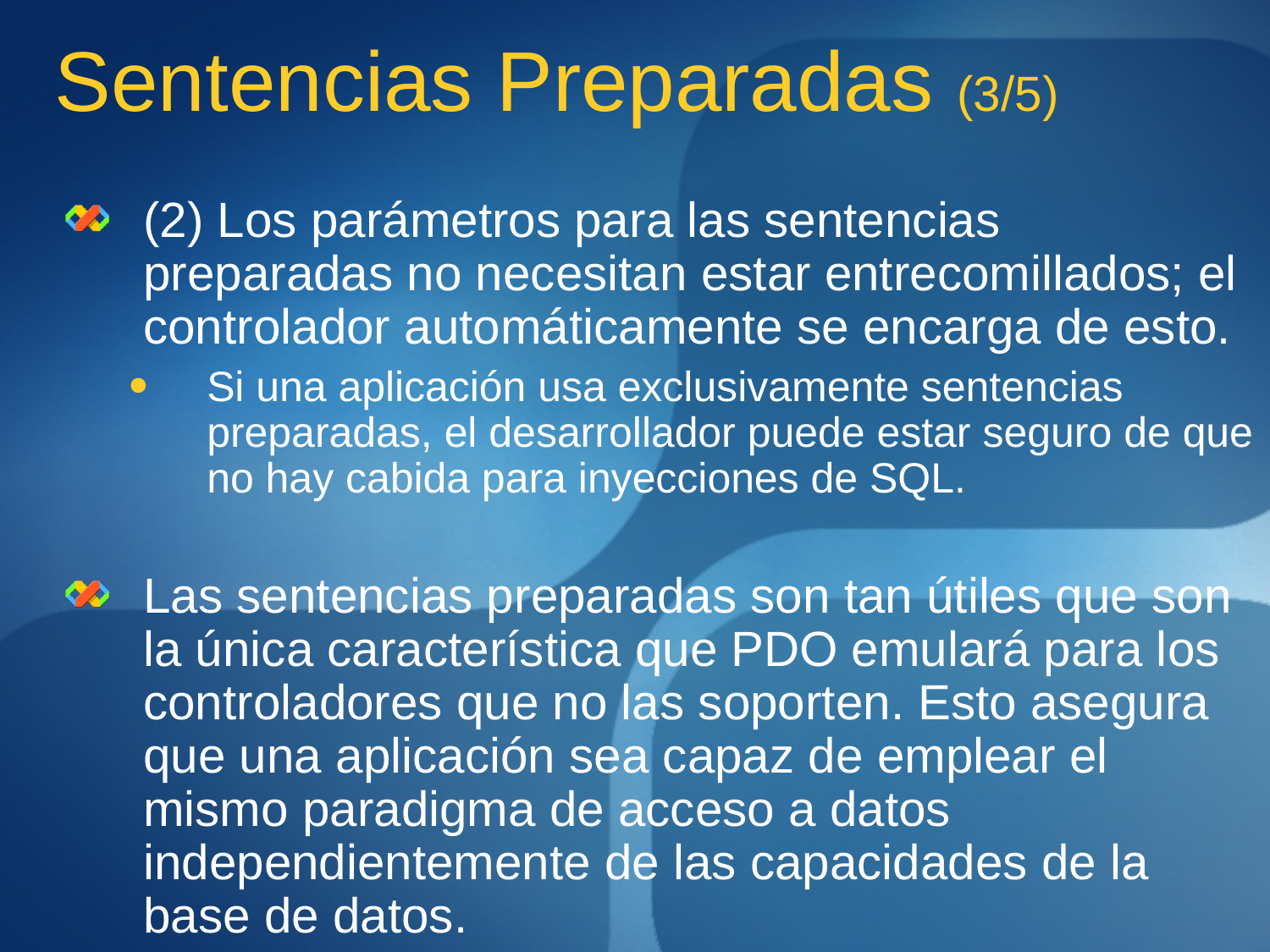

Sentencias Preparadas (3/5)
(2) Los parámetros para las sentencias preparadas no necesitan estar entrecomillados; el controlador automáticamente se encarga de esto.
Si una aplicación usa exclusivamente sentencias preparadas, el desarrollador puede estar seguro de que no hay cabida para inyecciones de SQL.

Las sentencias preparadas son tan útiles que son la única característica que PDO emulará para los controladores que no las soporten. Esto asegura que una aplicación sea capaz de emplear el mismo paradigma de acceso a datos independientemente de las capacidades de la base de datos.